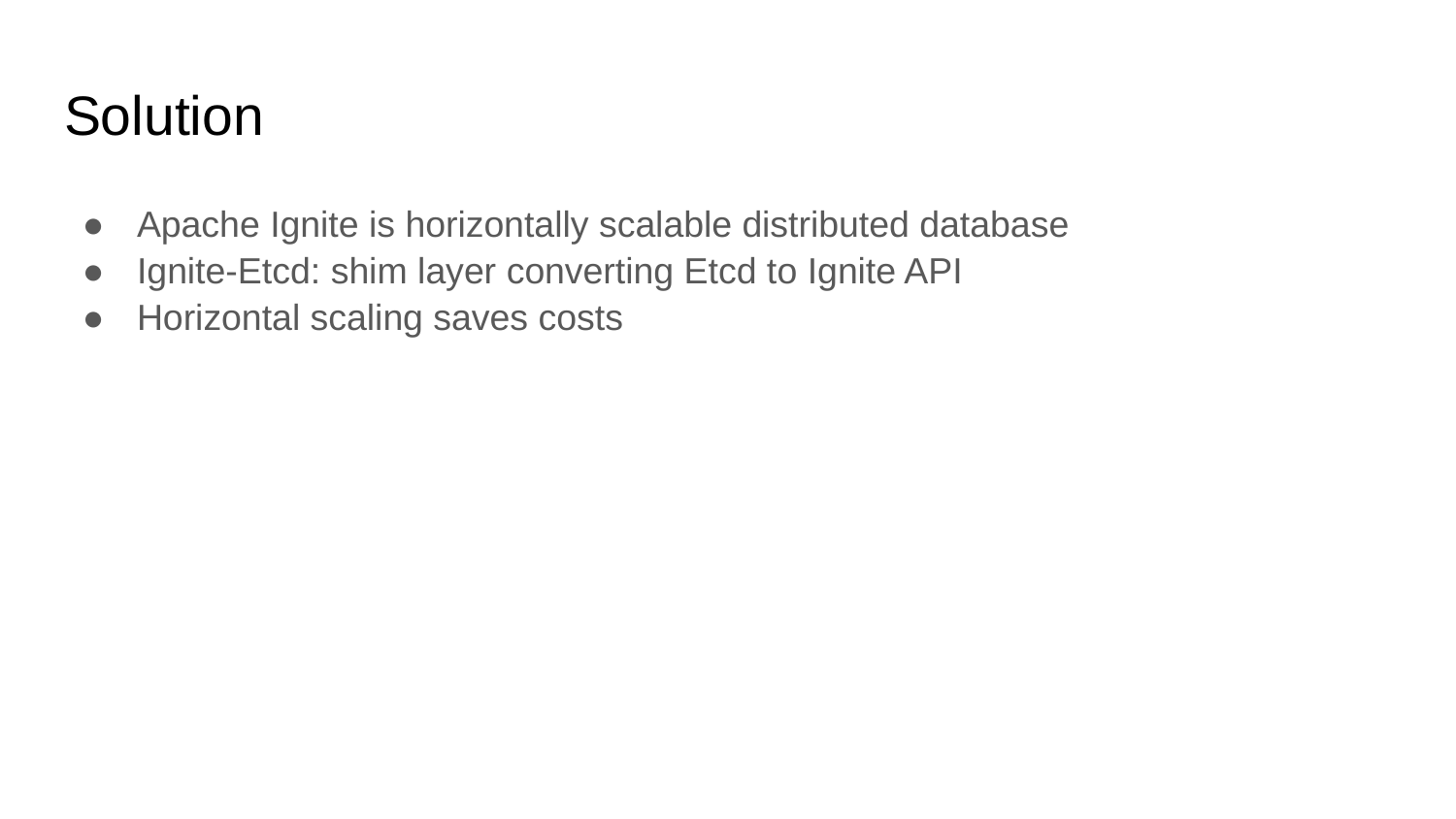

# Solution
Apache Ignite is horizontally scalable distributed database
Ignite-Etcd: shim layer converting Etcd to Ignite API
Horizontal scaling saves costs